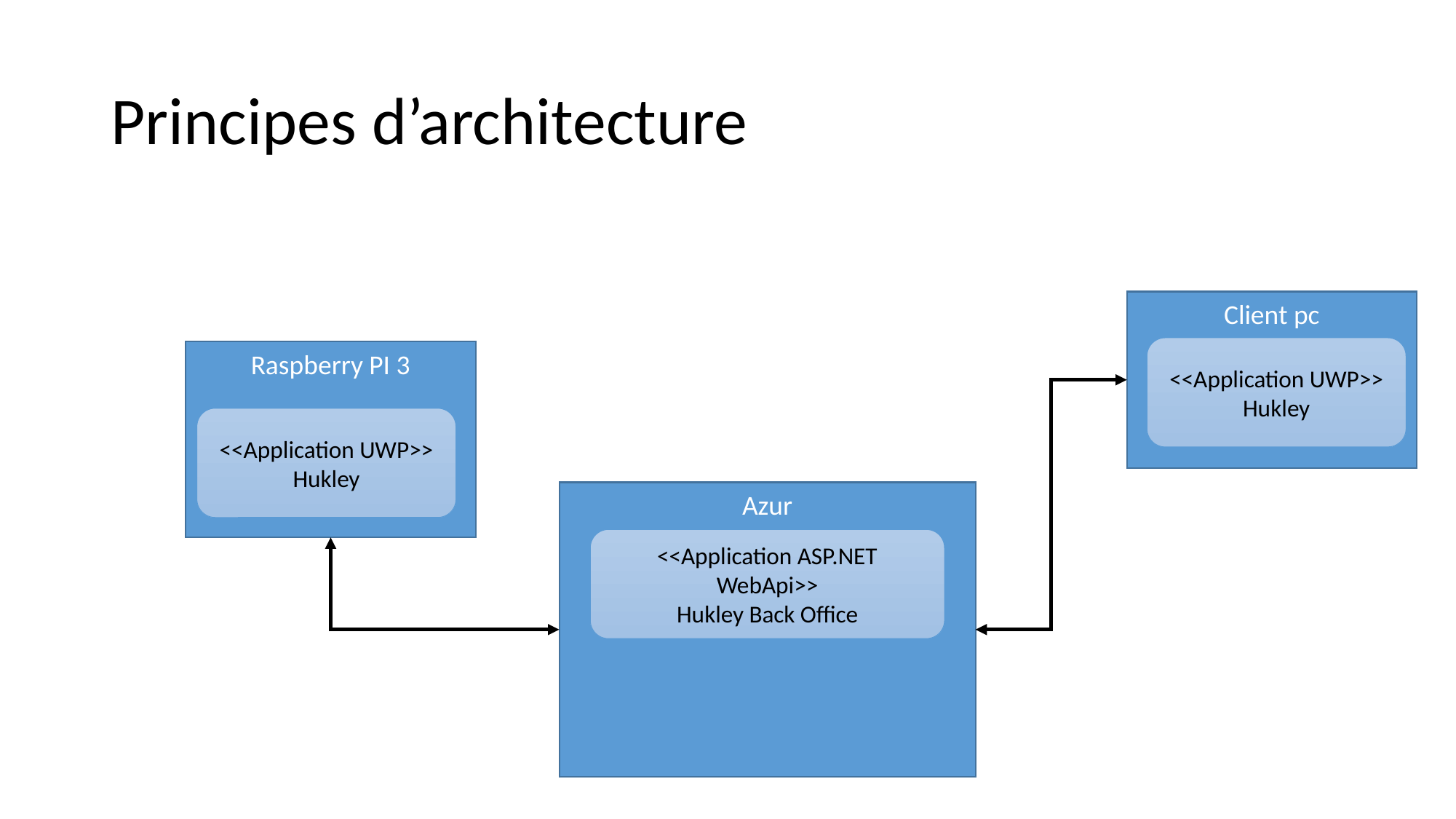

# Principes d’architecture
Client pc
<<Application UWP>>
Hukley
Raspberry PI 3
<<Application UWP>>
Hukley
Azur
<<Application ASP.NET WebApi>>
Hukley Back Office